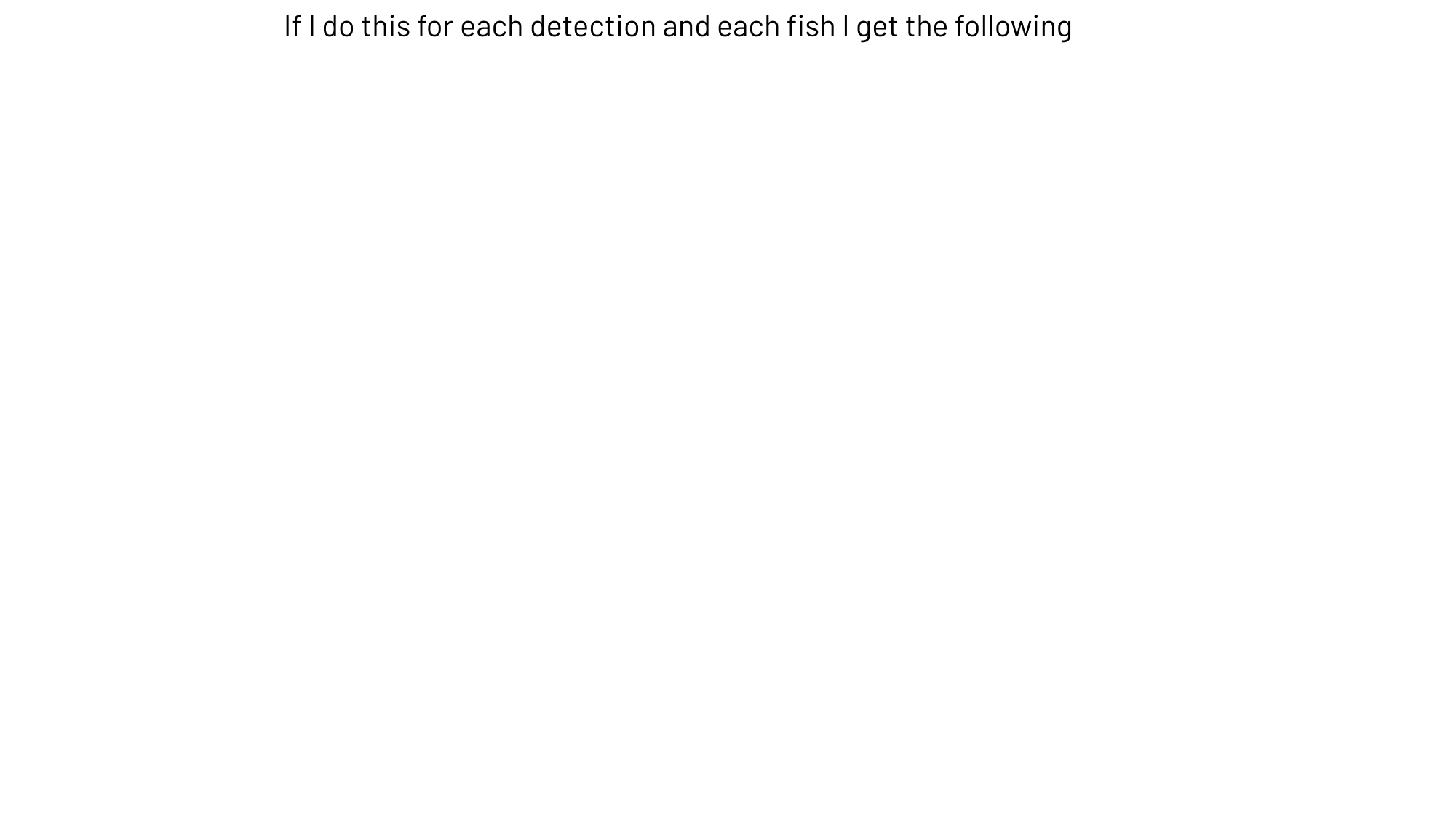

# If I do this for each detection and each fish I get the following